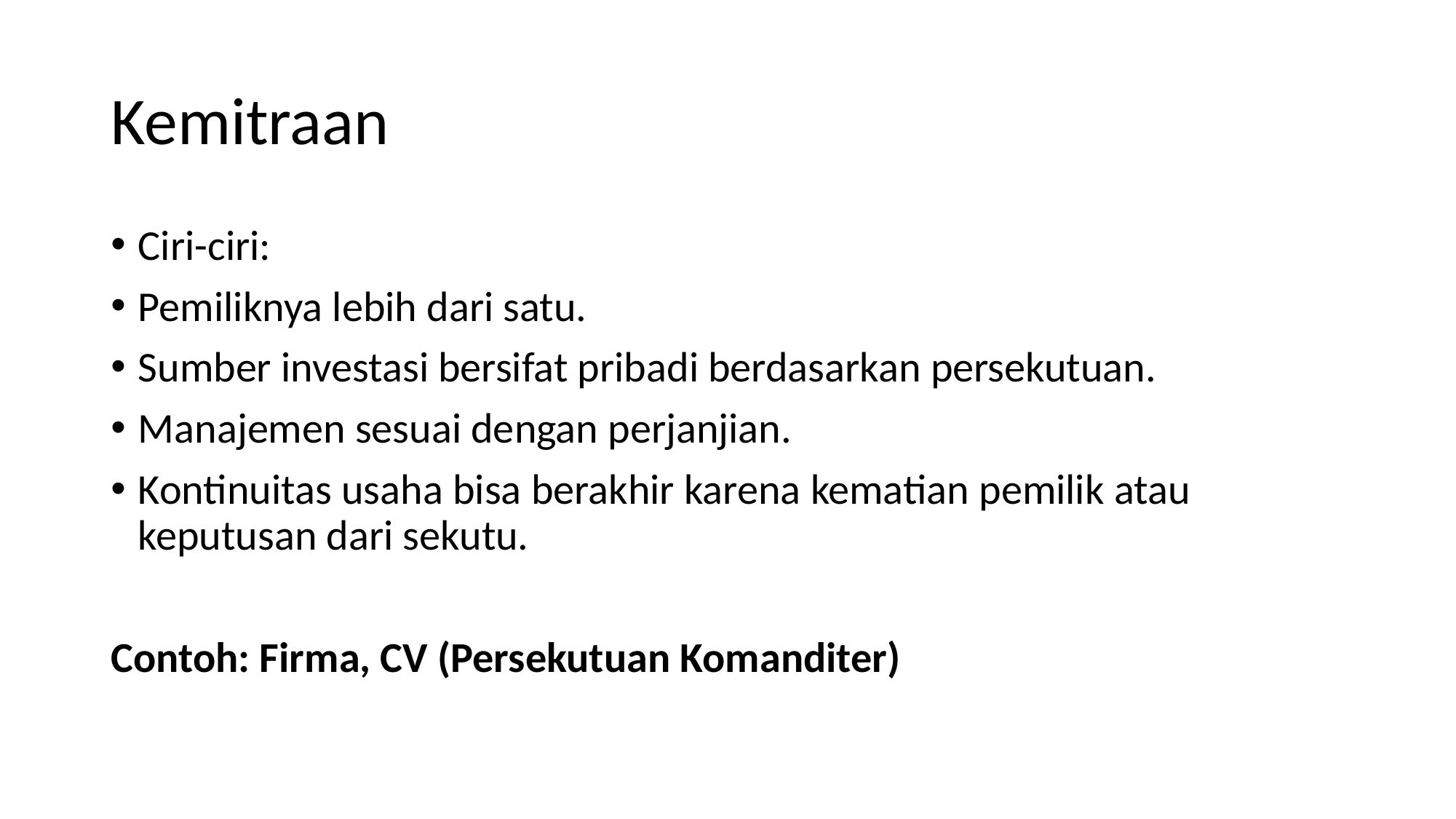

# Kemitraan
Ciri-ciri:
Pemiliknya lebih dari satu.
Sumber investasi bersifat pribadi berdasarkan persekutuan.
Manajemen sesuai dengan perjanjian.
Kontinuitas usaha bisa berakhir karena kematian pemilik atau keputusan dari sekutu.

Contoh: Firma, CV (Persekutuan Komanditer)